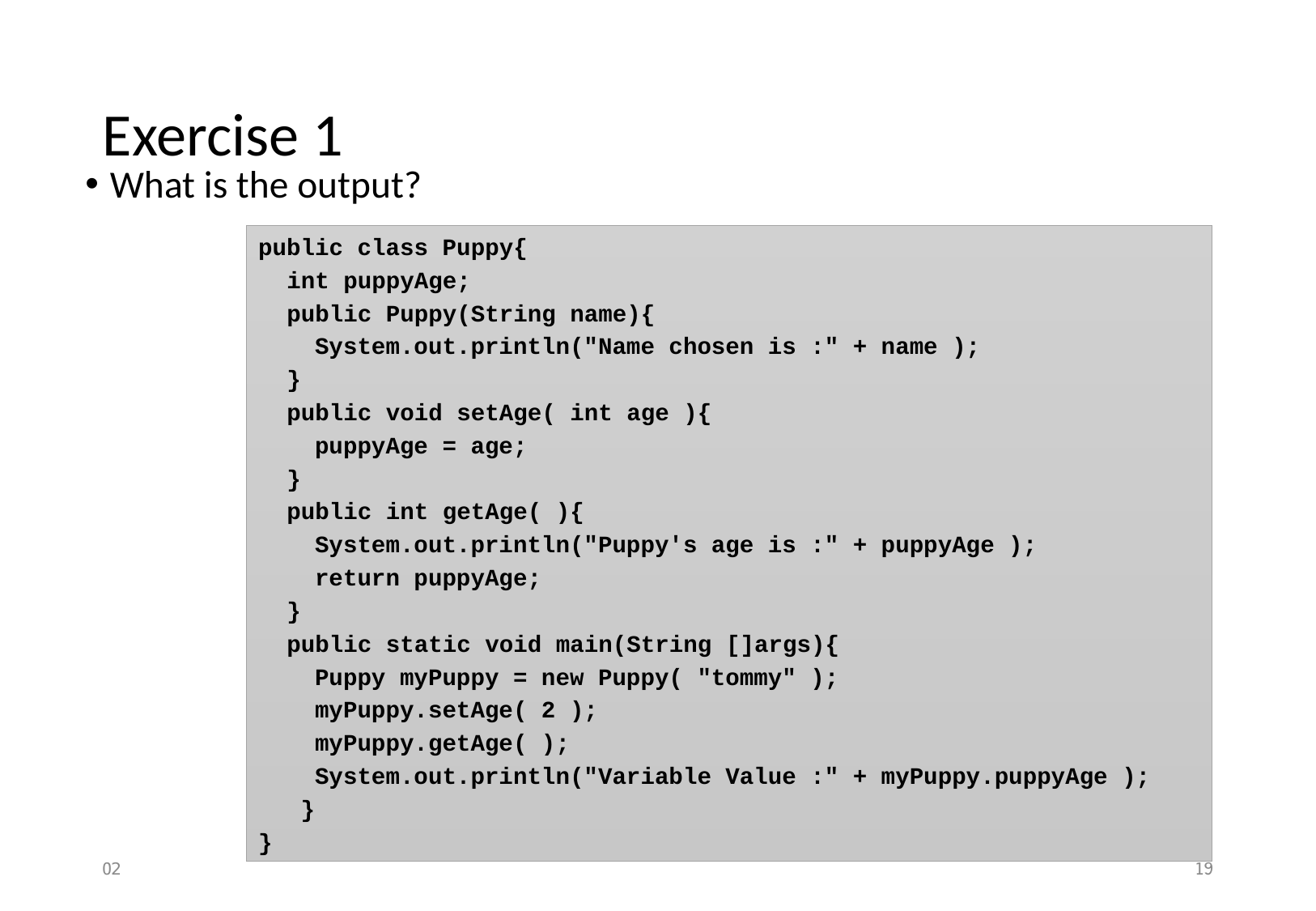

# Exercise 1
What is the output?
public class Puppy{
  int puppyAge;
  public Puppy(String name){
    System.out.println("Name chosen is :" + name );
  }
  public void setAge( int age ){
    puppyAge = age;
  }
  public int getAge( ){
    System.out.println("Puppy's age is :" + puppyAge );
    return puppyAge;
  }
  public static void main(String []args){
    Puppy myPuppy = new Puppy( "tommy" );
    myPuppy.setAge( 2 );
    myPuppy.getAge( );
    System.out.println("Variable Value :" + myPuppy.puppyAge );
   }
}
02
19